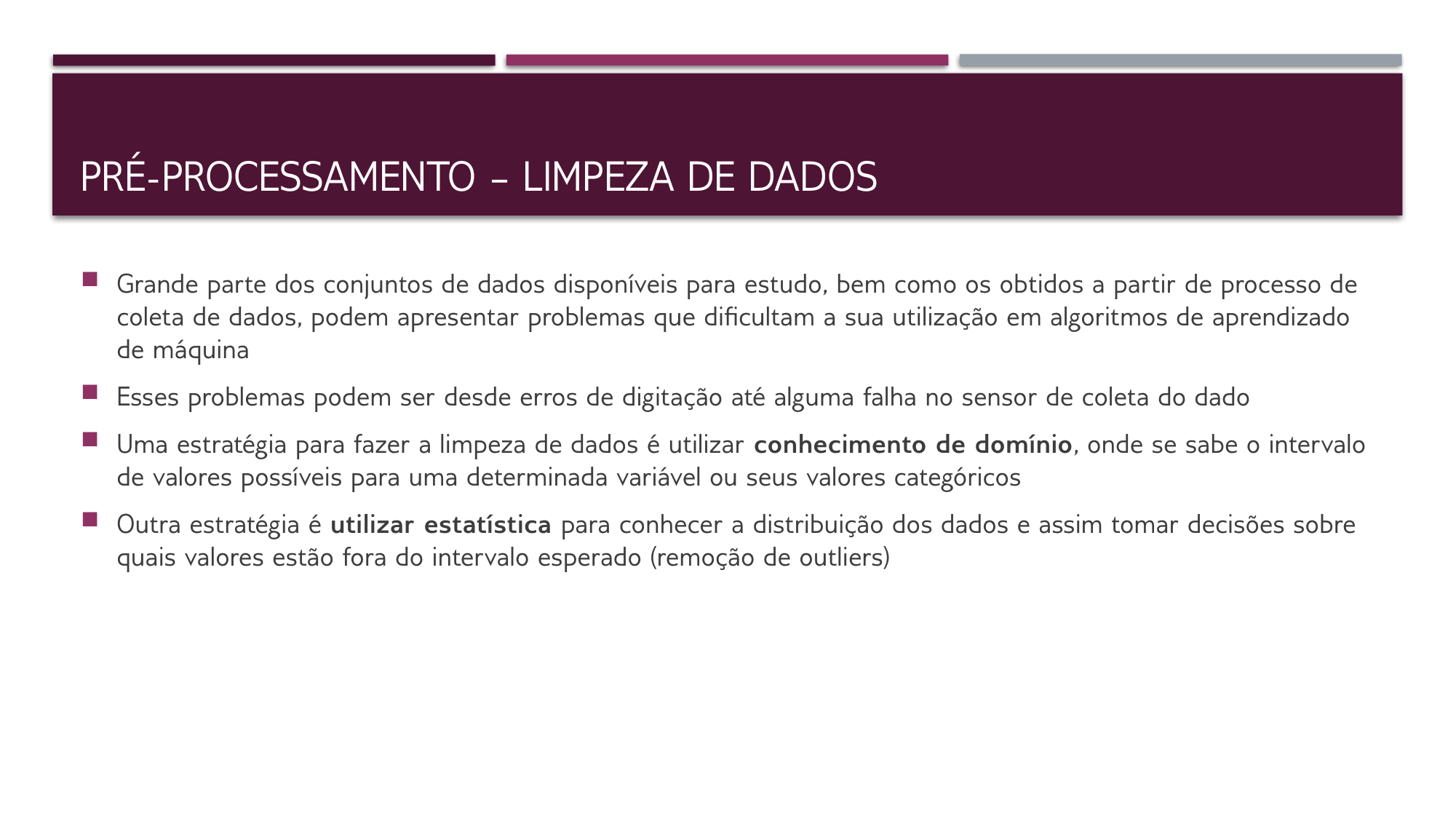

# Pré-processamento – limpeza de dados
Grande parte dos conjuntos de dados disponíveis para estudo, bem como os obtidos a partir de processo de coleta de dados, podem apresentar problemas que dificultam a sua utilização em algoritmos de aprendizado de máquina
Esses problemas podem ser desde erros de digitação até alguma falha no sensor de coleta do dado
Uma estratégia para fazer a limpeza de dados é utilizar conhecimento de domínio, onde se sabe o intervalo de valores possíveis para uma determinada variável ou seus valores categóricos
Outra estratégia é utilizar estatística para conhecer a distribuição dos dados e assim tomar decisões sobre quais valores estão fora do intervalo esperado (remoção de outliers)